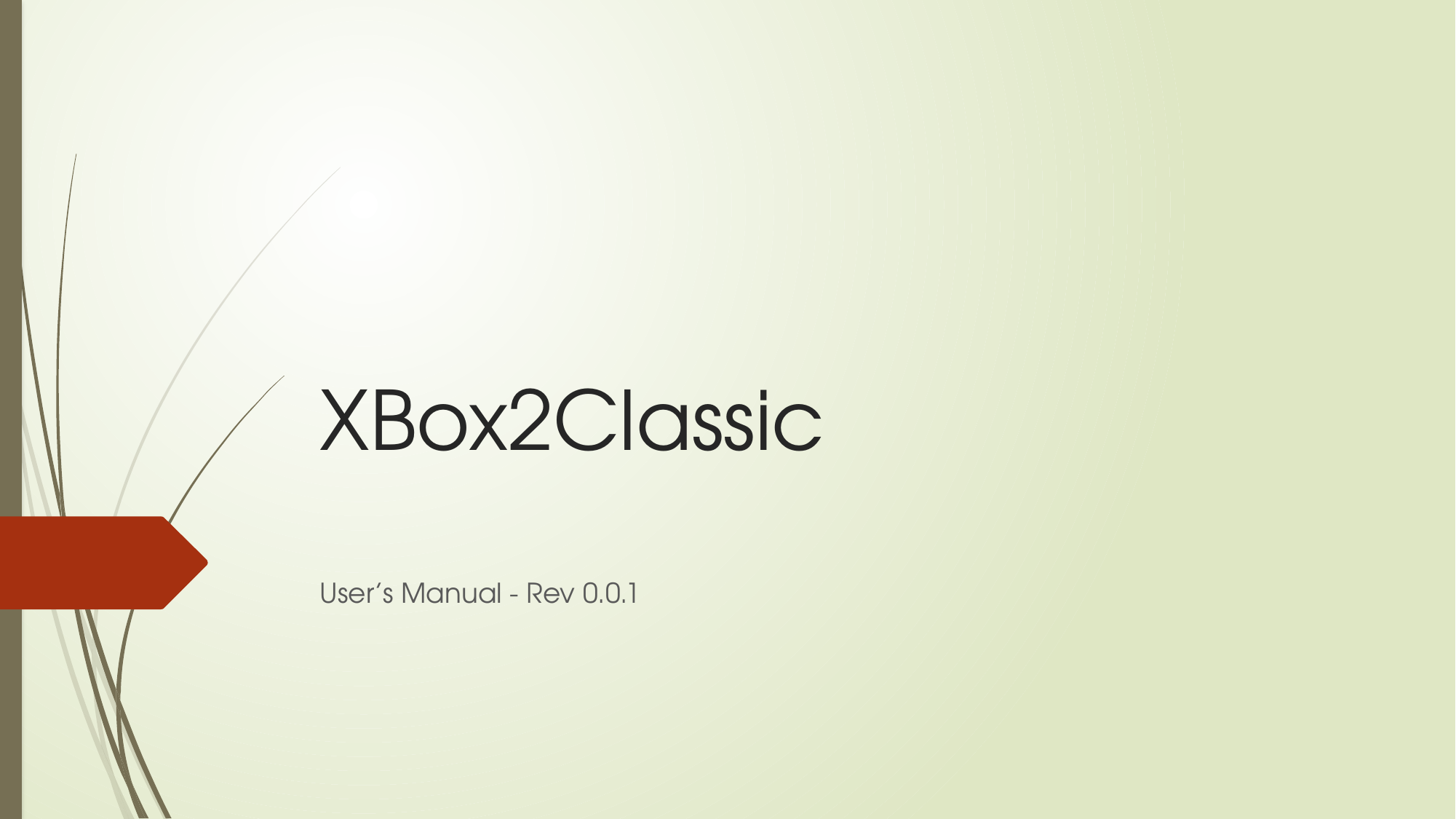

# XBox2Classic
User’s Manual - Rev 0.0.1